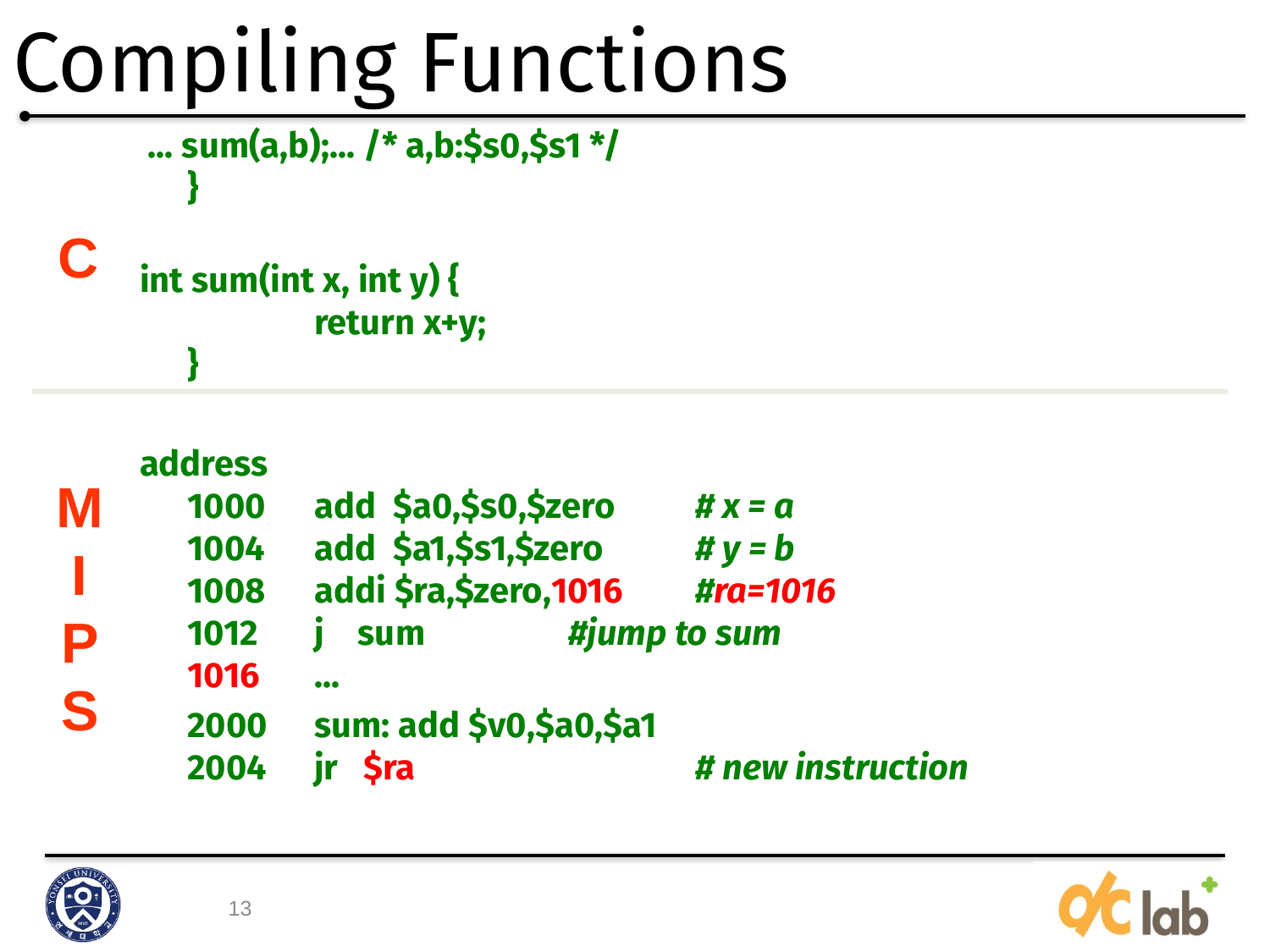

# Compiling Functions
 ... sum(a,b);... /* a,b:$s0,$s1 */
}
int sum(int x, int y) {
	return x+y;
}

address
1000 	add  $a0,$s0,$zero   	# x = a
1004 	add  $a1,$s1,$zero   	# y = b
1008 	addi $ra,$zero,1016 	#ra=1016
1012 	j    sum 	         	#jump to sum
1016 	...
	2000 	sum: add $v0,$a0,$a1
2004 	jr   $ra			# new instruction
C

M
I
P
S
13